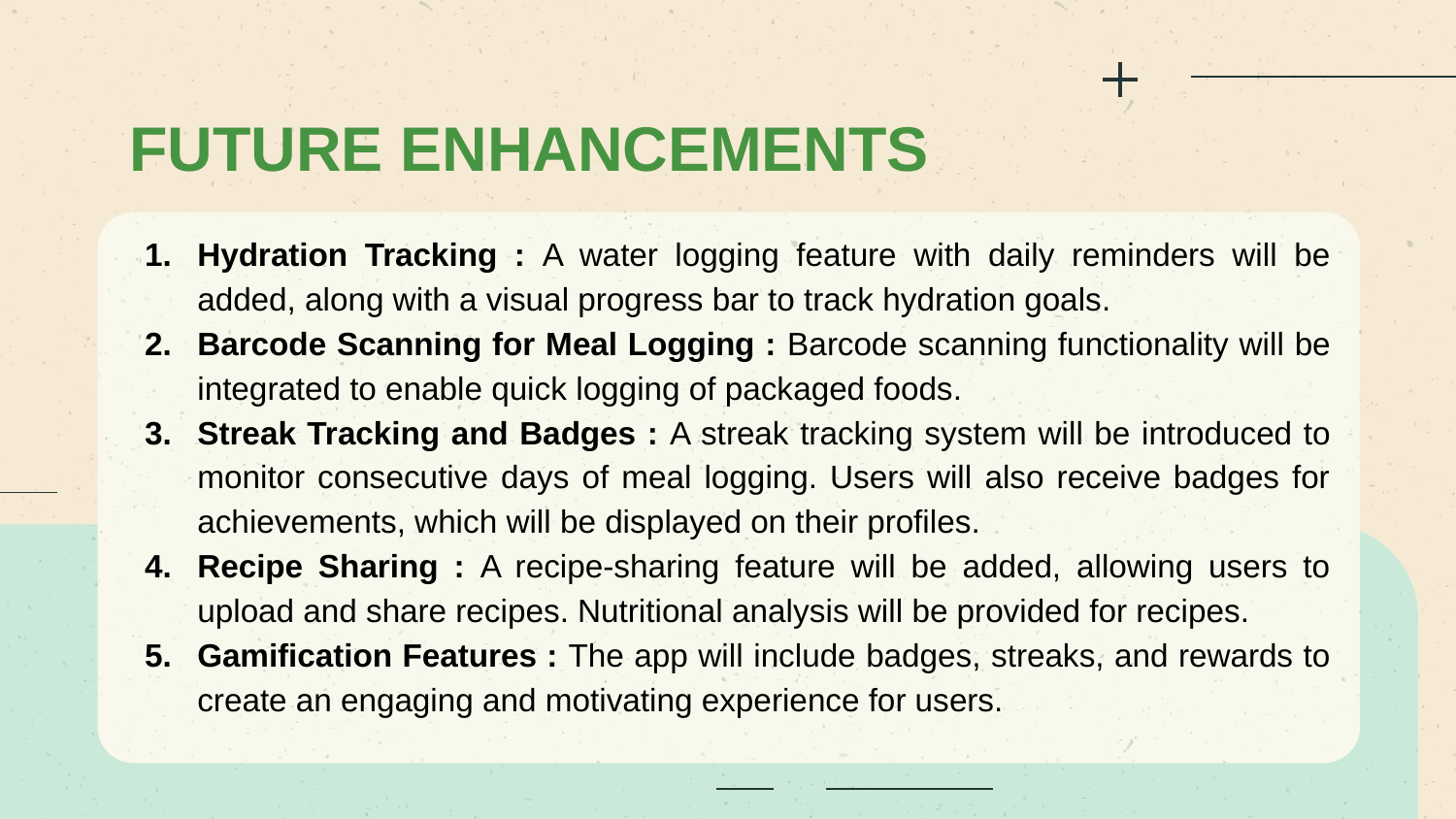

FUTURE ENHANCEMENTS
Hydration Tracking : A water logging feature with daily reminders will be added, along with a visual progress bar to track hydration goals.
Barcode Scanning for Meal Logging : Barcode scanning functionality will be integrated to enable quick logging of packaged foods.
Streak Tracking and Badges : A streak tracking system will be introduced to monitor consecutive days of meal logging. Users will also receive badges for achievements, which will be displayed on their profiles.
Recipe Sharing : A recipe-sharing feature will be added, allowing users to upload and share recipes. Nutritional analysis will be provided for recipes.
Gamification Features : The app will include badges, streaks, and rewards to create an engaging and motivating experience for users.